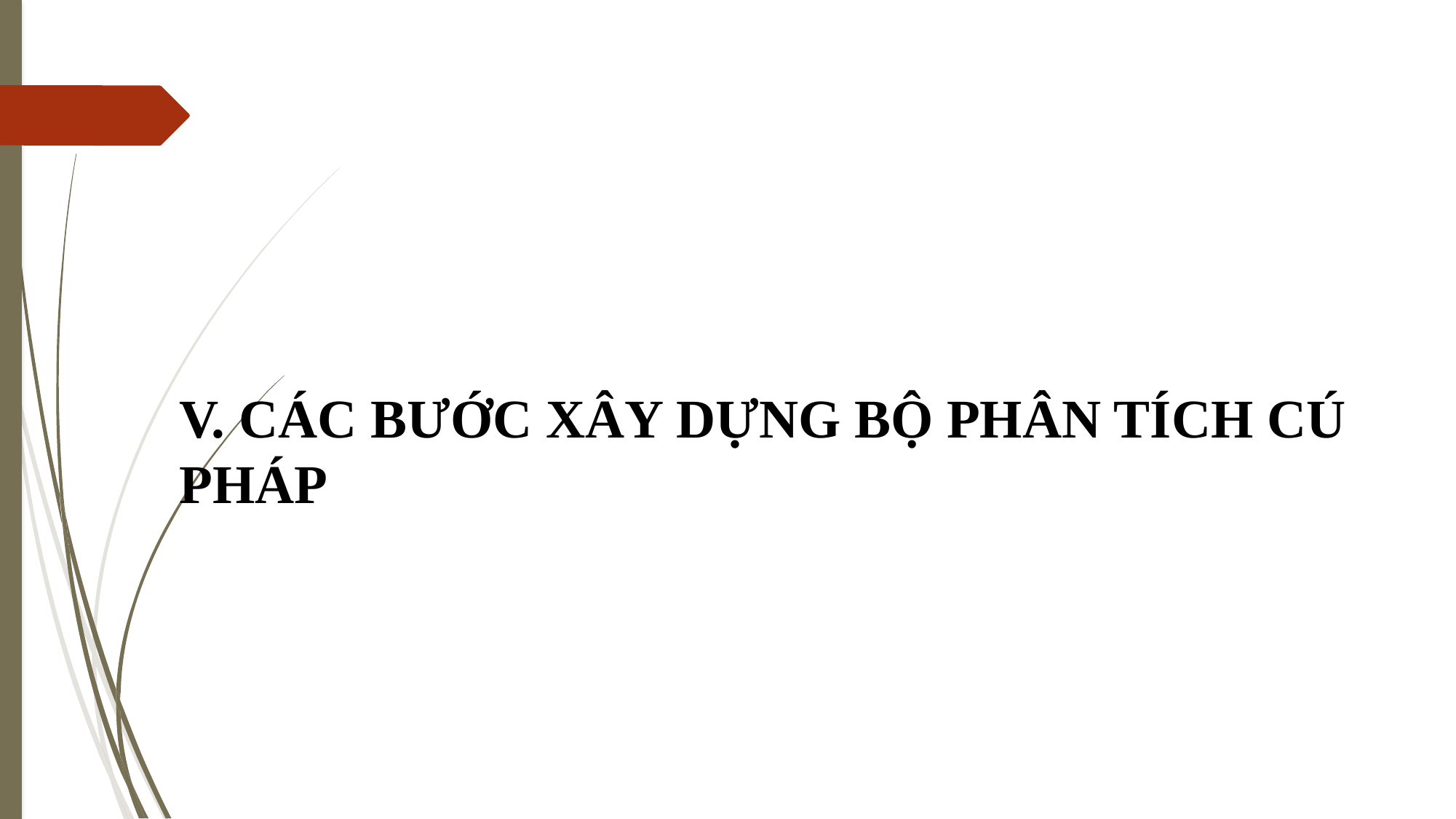

V. CÁC BƯỚC XÂY DỰNG BỘ PHÂN TÍCH CÚ PHÁP